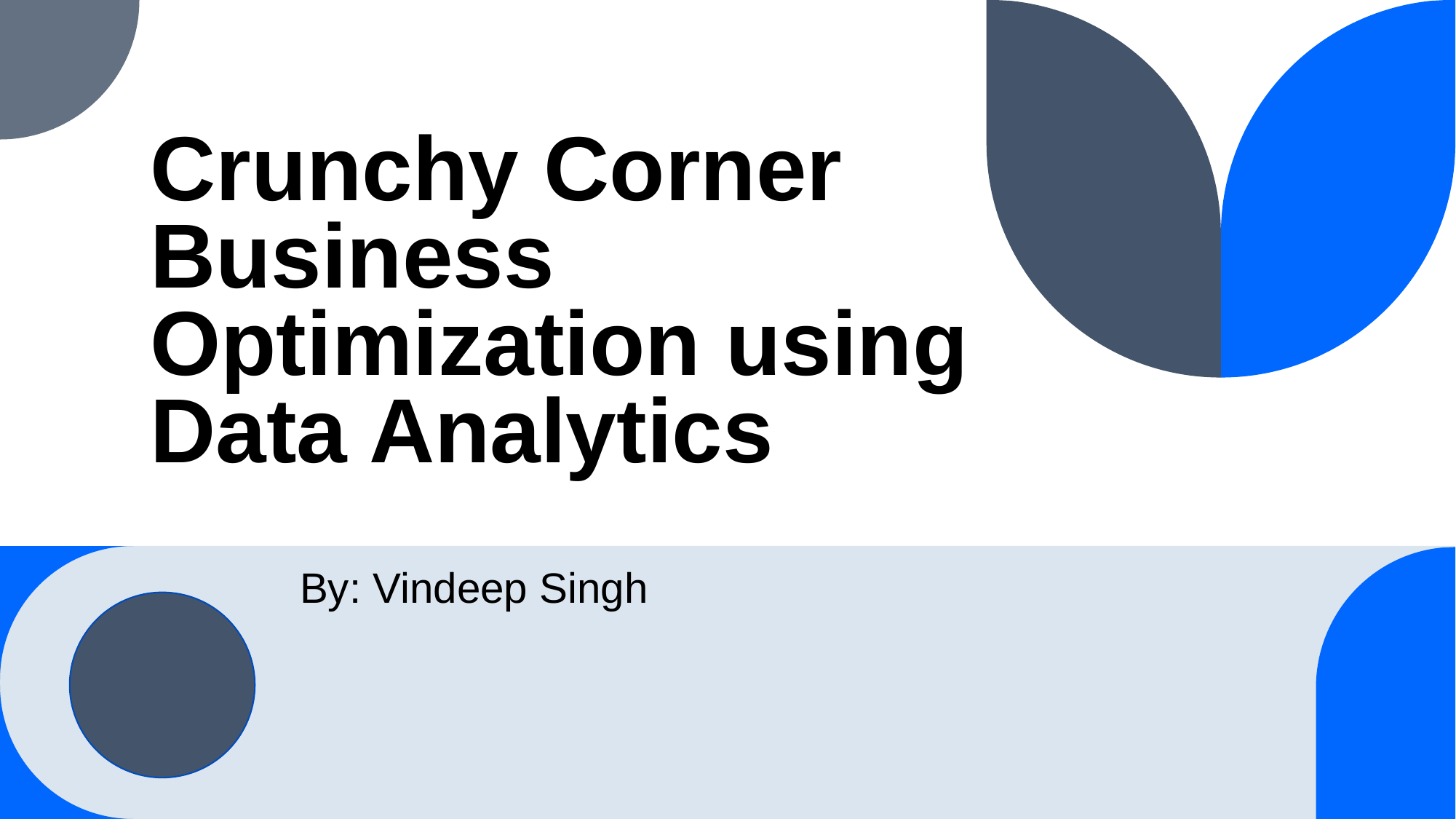

# Crunchy Corner Business Optimization using Data Analytics
By: Vindeep Singh